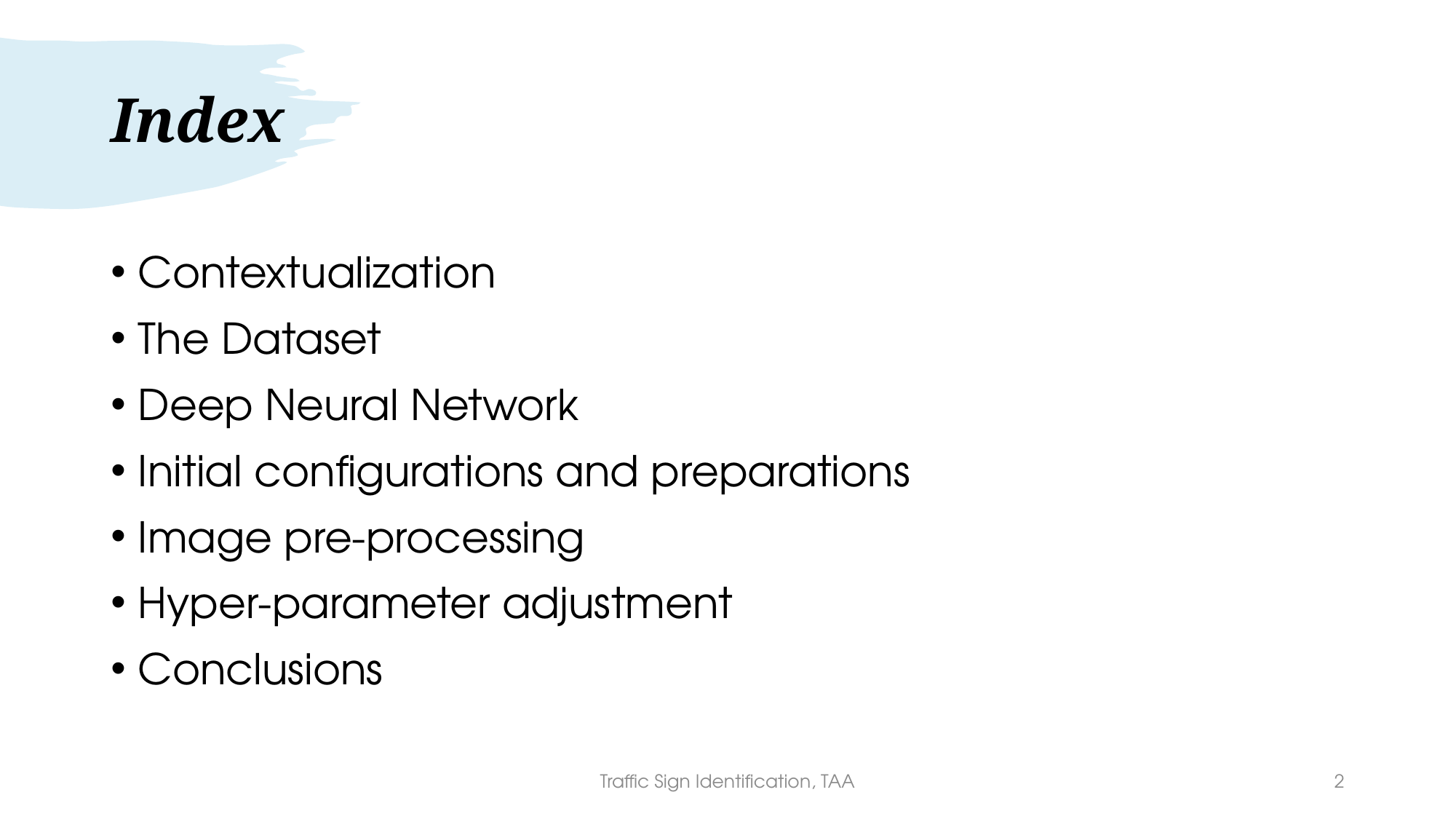

# Index
Contextualization
The Dataset
Deep Neural Network
Initial configurations and preparations
Image pre-processing
Hyper-parameter adjustment
Conclusions
Traffic Sign Identification, TAA
2